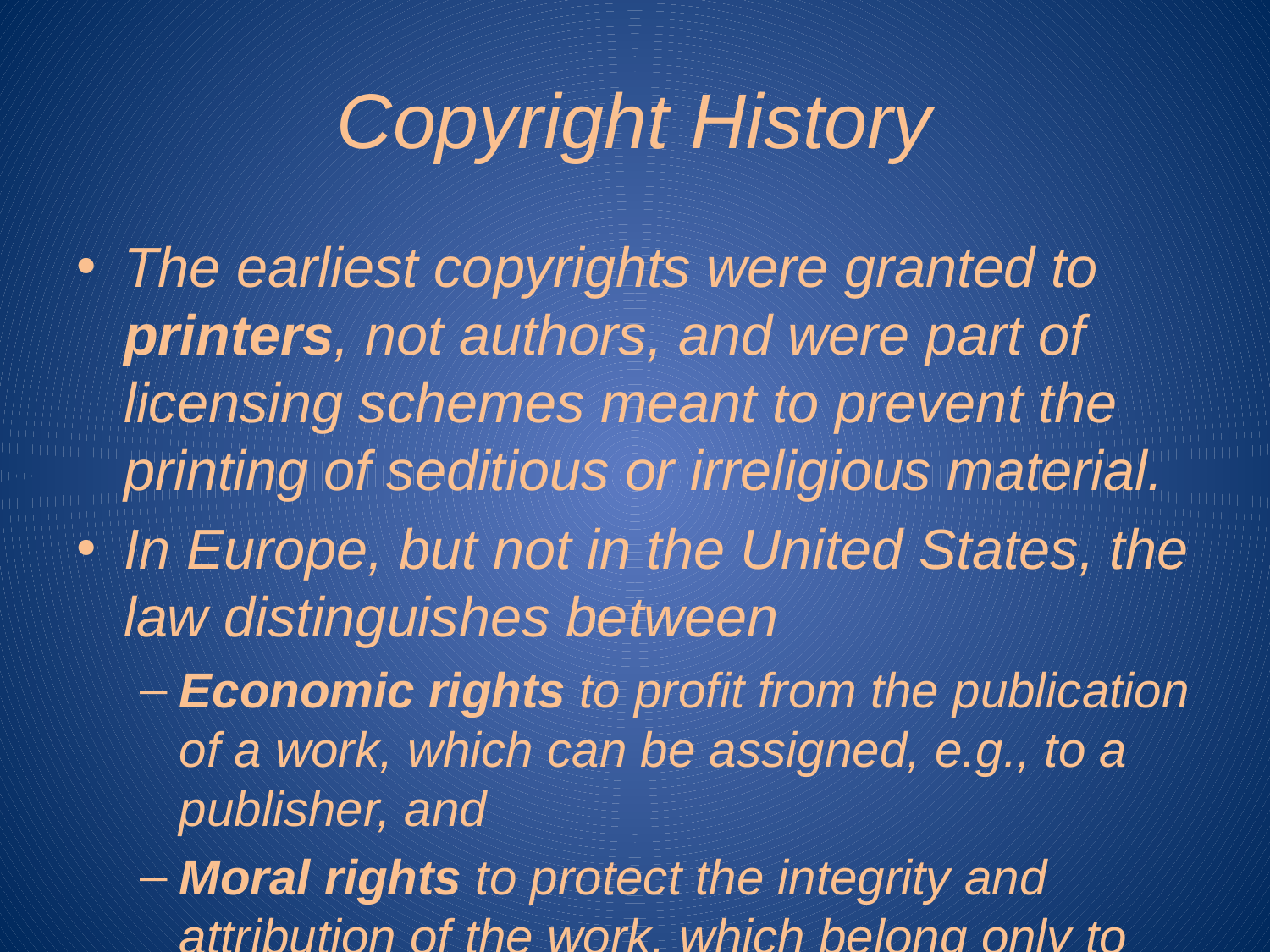

# Copyright History
The earliest copyrights were granted to printers, not authors, and were part of licensing schemes meant to prevent the printing of seditious or irreligious material.
In Europe, but not in the United States, the law distinguishes between
Economic rights to profit from the publication of a work, which can be assigned, e.g., to a publisher, and
Moral rights to protect the integrity and attribution of the work, which belong only to the author.